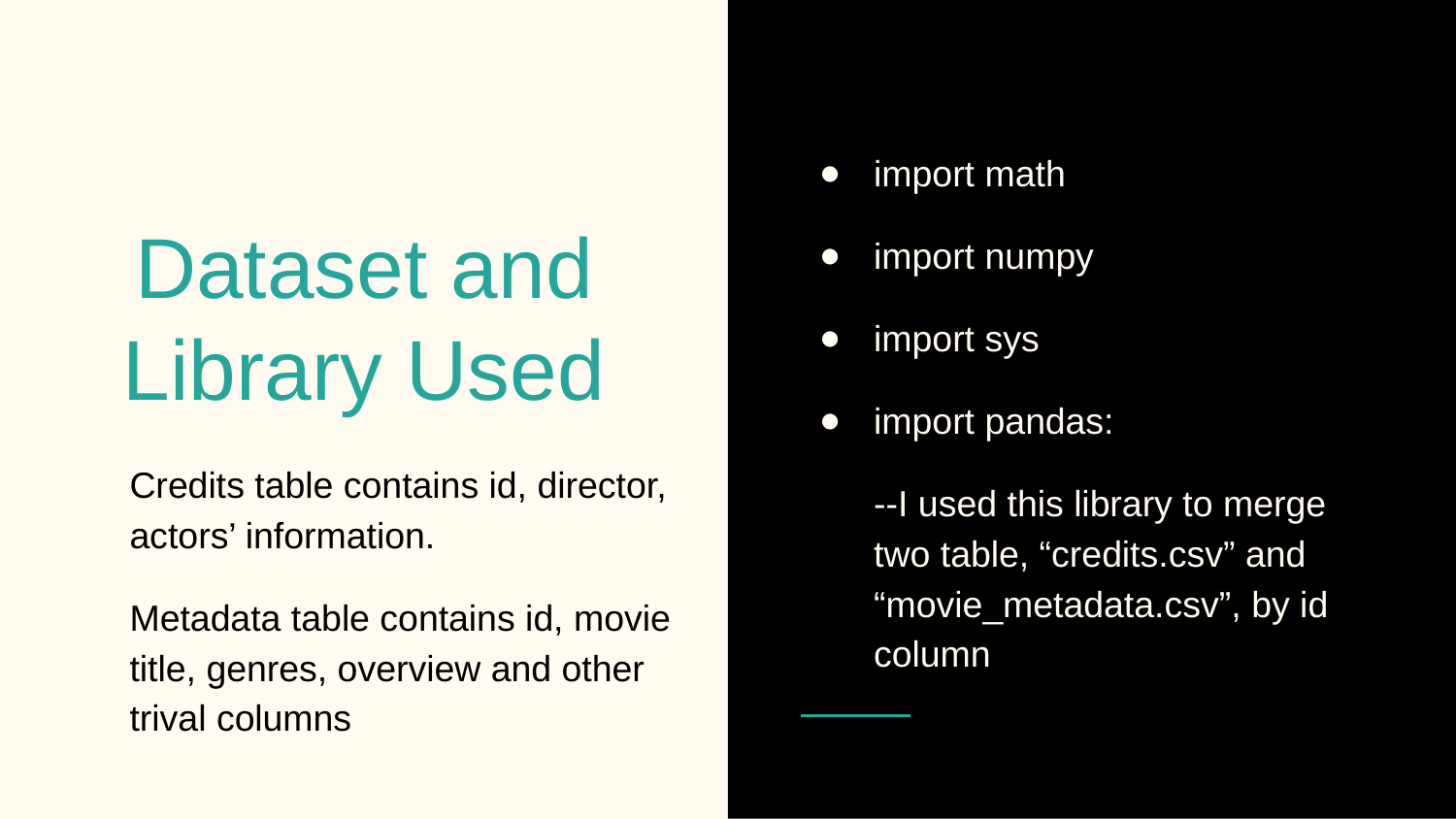

import math
import numpy
import sys
import pandas:
--I used this library to merge two table, “credits.csv” and “movie_metadata.csv”, by id column
# Dataset and Library Used
Credits table contains id, director, actors’ information.
Metadata table contains id, movie title, genres, overview and other trival columns